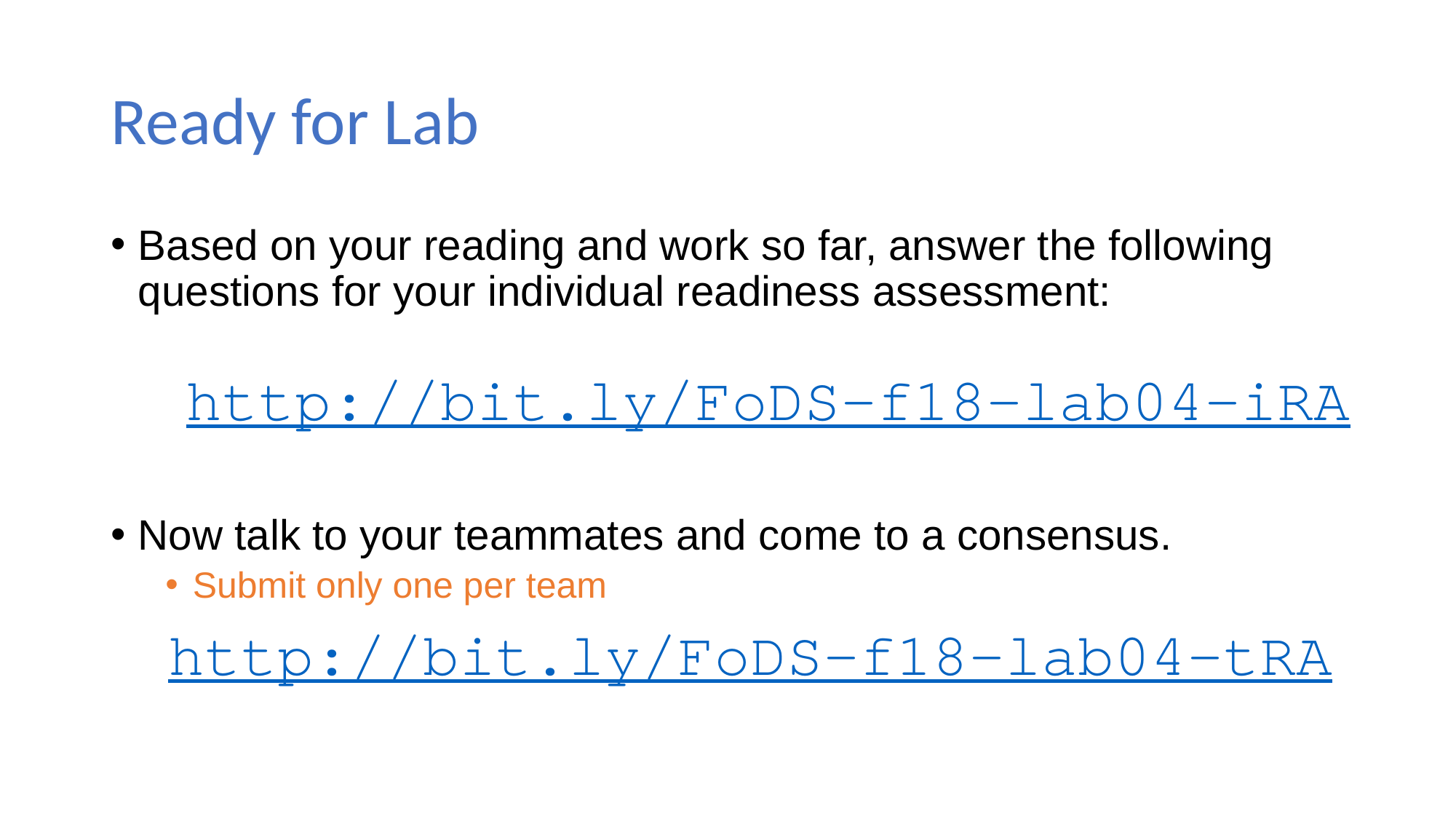

# Ready for Lab
Based on your reading and work so far, answer the following questions for your individual readiness assessment:

Now talk to your teammates and come to a consensus.
Submit only one per team

http://bit.ly/FoDS-f18-lab04-iRA
http://bit.ly/FoDS-f18-lab04-tRA